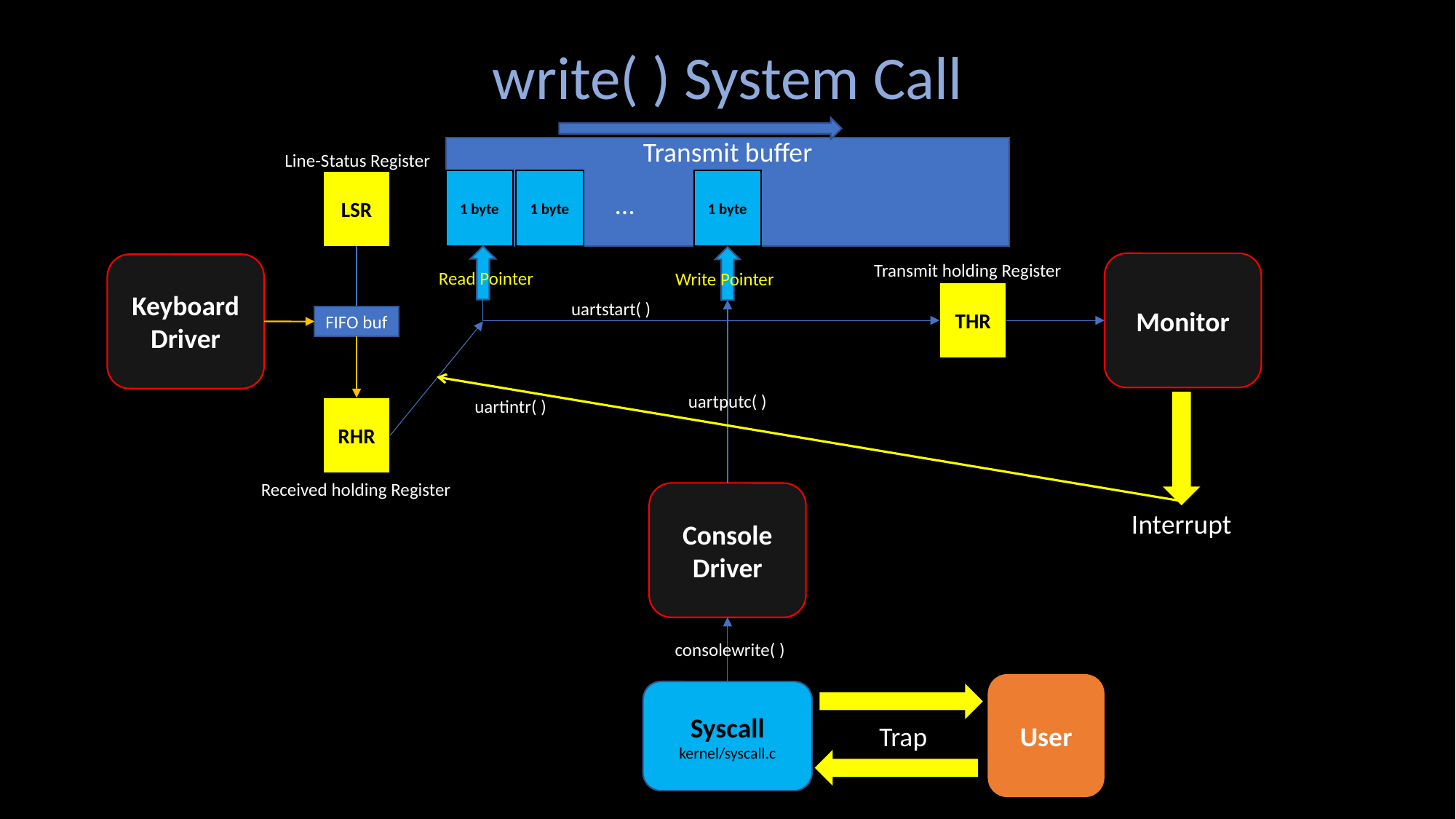

write( ) System Call

Transmit buffer

Line-Status Register
1 byte
1 byte
1 byte
LSR
…

Monitor
Transmit holding Register
Keyboard Driver
Read Pointer
Write Pointer
THR
uartstart( )
FIFO buf
uartputc( )
uartintr( )

RHR
Received holding Register
Console Driver
Interrupt
consolewrite( )
User
Syscall
kernel/syscall.c

Trap